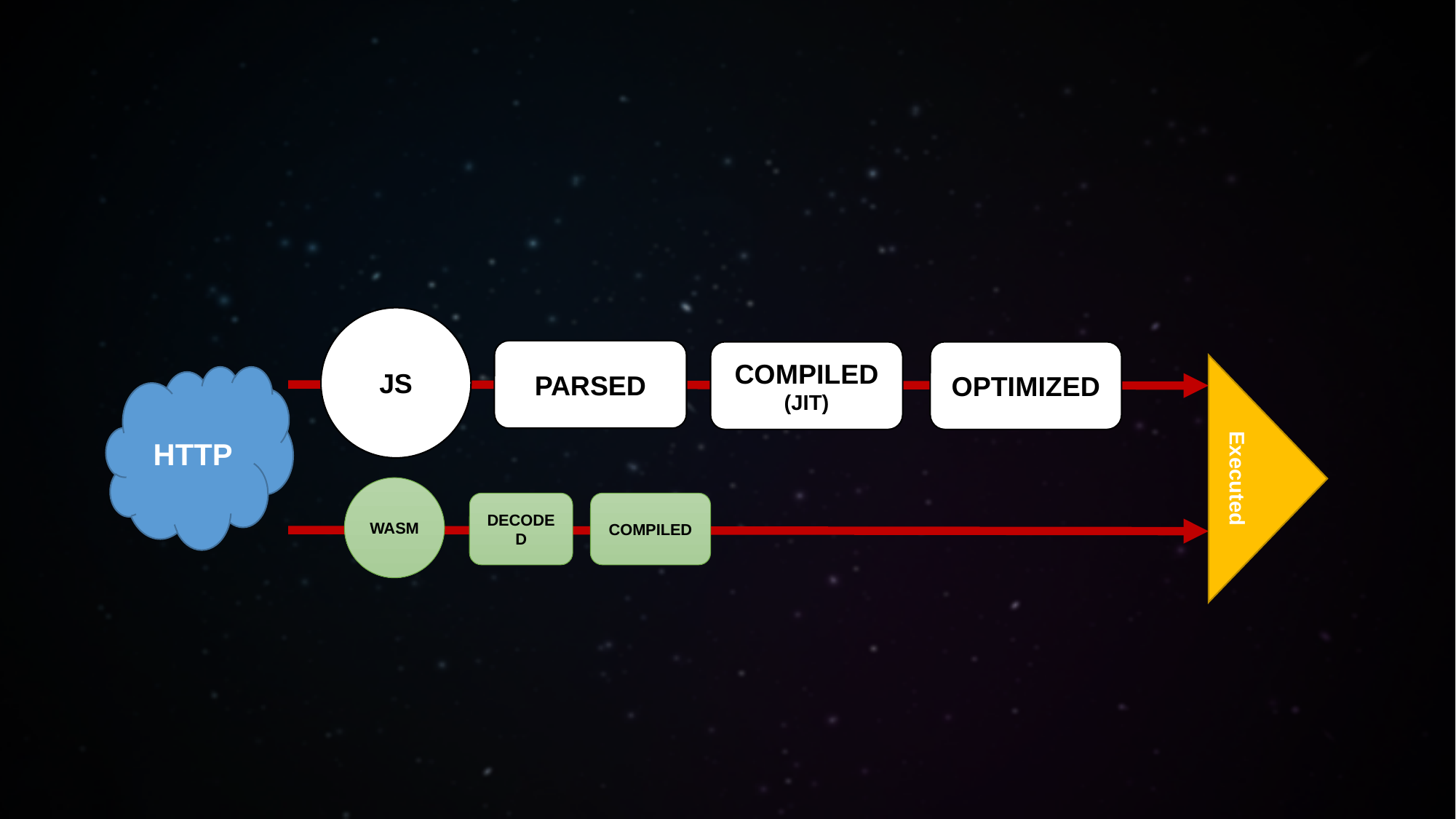

JS
PARSED
OPTIMIZED
COMPILED
(JIT)
HTTP
Executed
WASM
DECODED
COMPILED